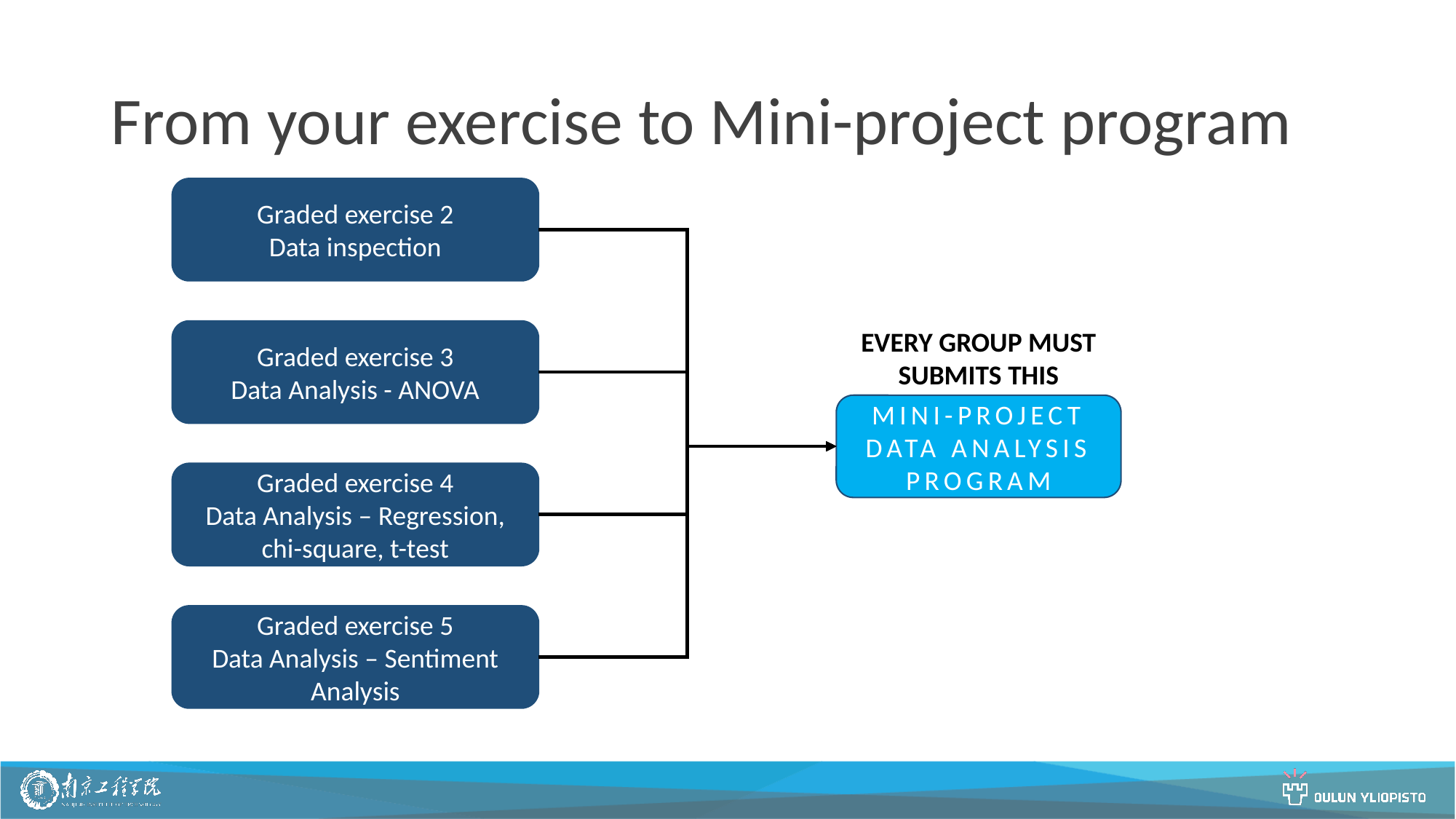

# From your exercise to Mini-project program
Graded exercise 2
Data inspection
EVERY GROUP MUST
SUBMITS THIS
Graded exercise 3
Data Analysis - ANOVA
MINI-PROJECT DATA ANALYSIS PROGRAM
Graded exercise 4
Data Analysis – Regression, chi-square, t-test
Graded exercise 5
Data Analysis – Sentiment Analysis